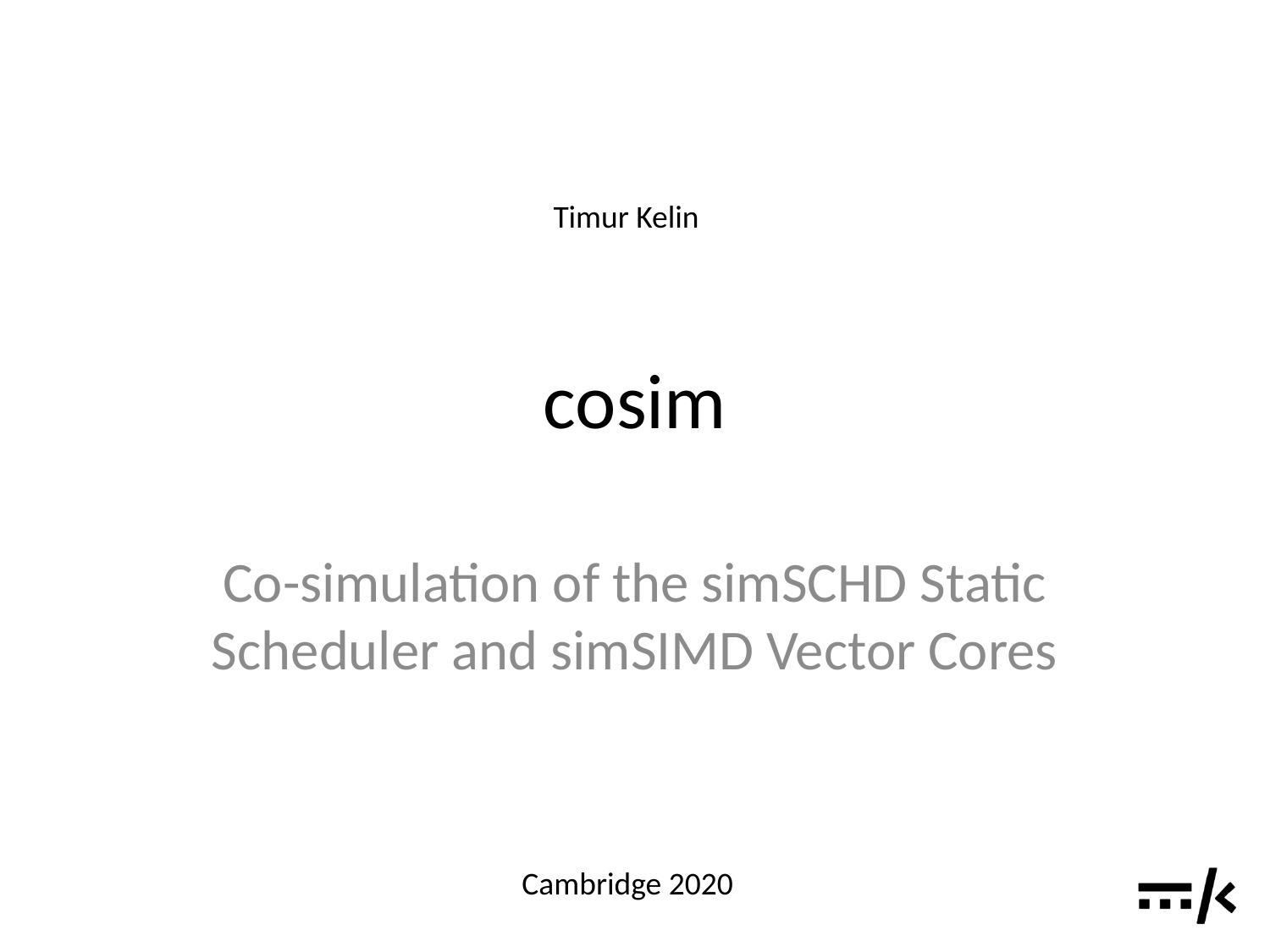

Timur Kelin
# cosim
Co-simulation of the simSCHD Static Scheduler and simSIMD Vector Cores
Cambridge 2020